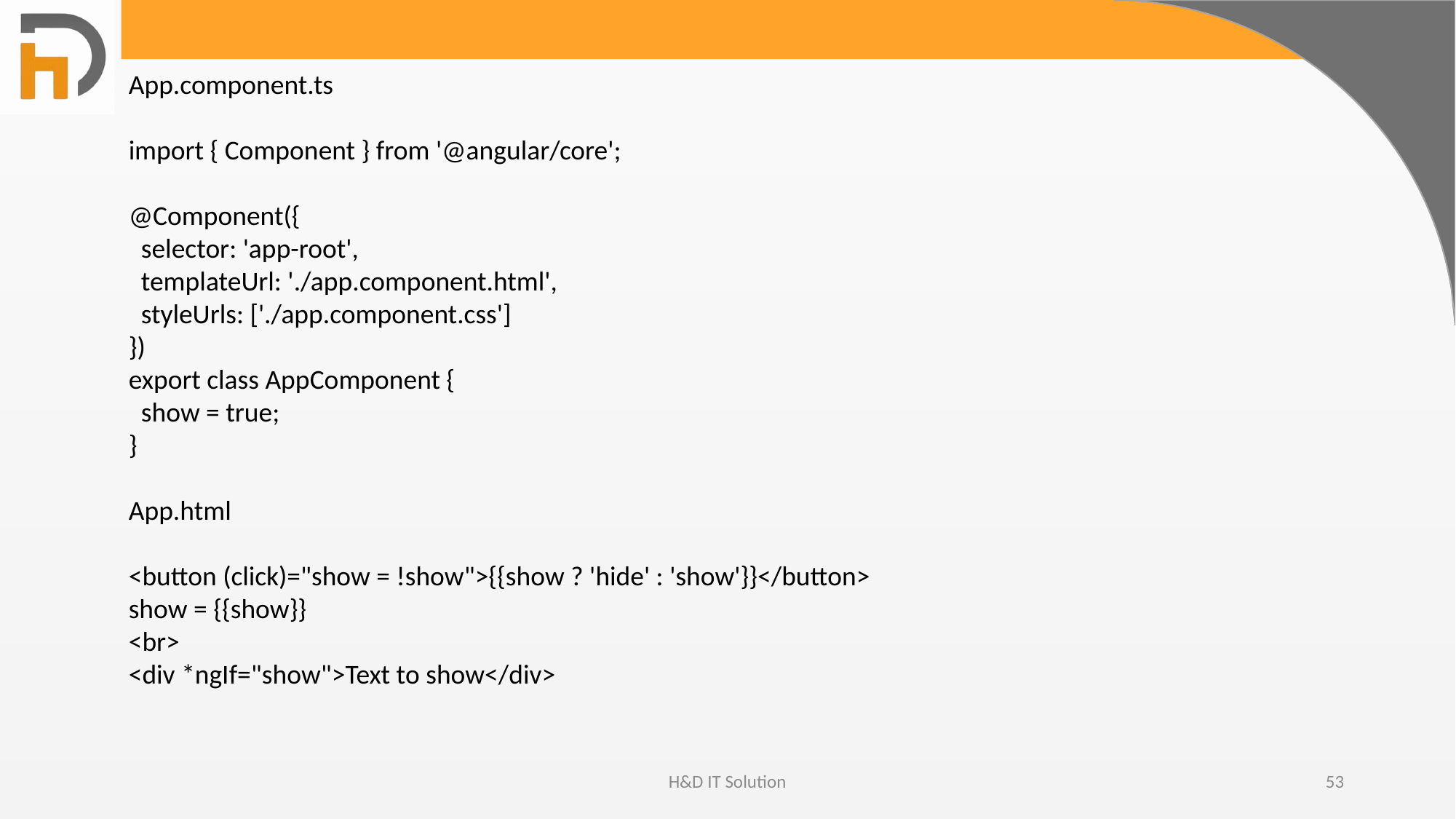

App.component.ts

import { Component } from '@angular/core';
@Component({
  selector: 'app-root',
  templateUrl: './app.component.html',
  styleUrls: ['./app.component.css']
})
export class AppComponent {
  show = true;
}

App.html

<button (click)="show = !show">{{show ? 'hide' : 'show'}}</button>
show = {{show}}
<br>
<div *ngIf="show">Text to show</div>

H&D IT Solution
53